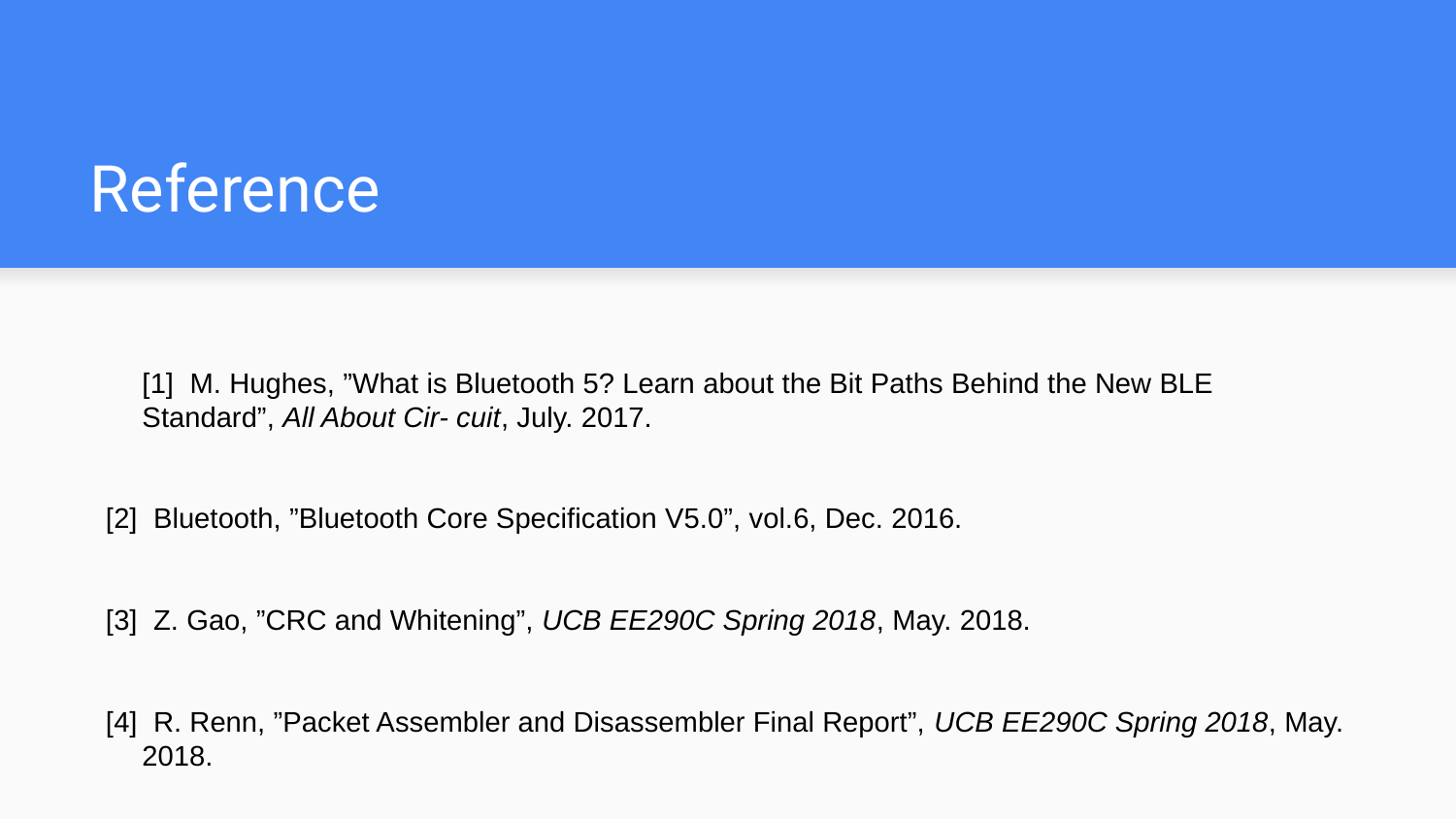

# Reference

[1]  M. Hughes, ”What is Bluetooth 5? Learn about the Bit Paths Behind the New BLE Standard”, All About Cir- cuit, July. 2017.

[2]  Bluetooth, ”Bluetooth Core Specification V5.0”, vol.6, Dec. 2016.

[3]  Z. Gao, ”CRC and Whitening”, UCB EE290C Spring 2018, May. 2018.

[4]  R. Renn, ”Packet Assembler and Disassembler Final Report”, UCB EE290C Spring 2018, May. 2018.

[5]  A. Jois, ”DMA-TileLink Interface”, UCB EE290C Spring 2018, May. 2018.

[6]  C. Fu, ”DMA RF-side”, UCB EE290C Spring 2018, May. 2018.